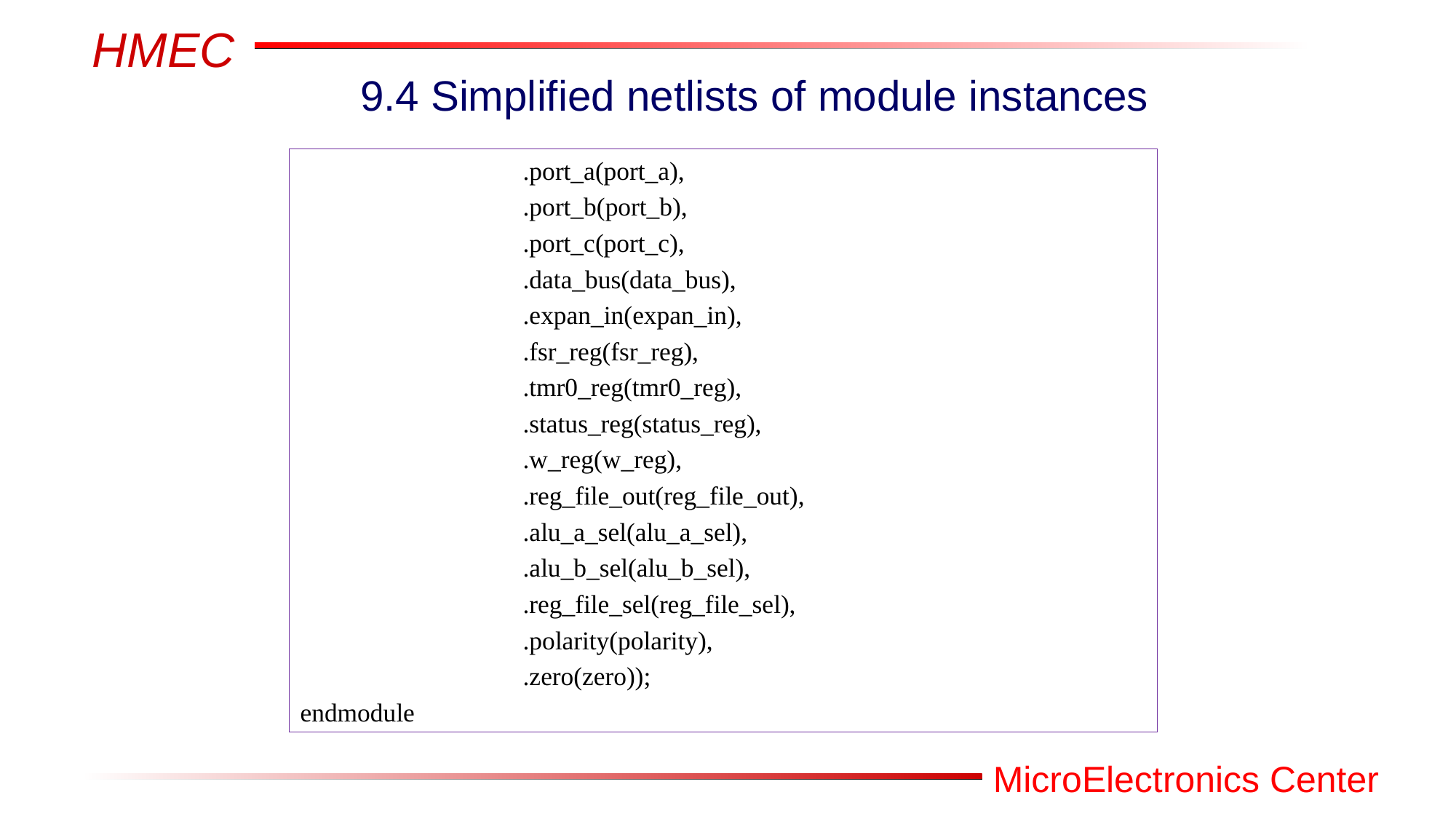

9.4 Simplified netlists of module instances
                                  .port_a(port_a),
                                  .port_b(port_b),
                                  .port_c(port_c),
                                  .data_bus(data_bus),
                                  .expan_in(expan_in),
                                  .fsr_reg(fsr_reg),
                                  .tmr0_reg(tmr0_reg),
                                  .status_reg(status_reg),
                                  .w_reg(w_reg),
                                  .reg_file_out(reg_file_out),
                                  .alu_a_sel(alu_a_sel),
                                  .alu_b_sel(alu_b_sel),
                                  .reg_file_sel(reg_file_sel),
                                  .polarity(polarity),
                                  .zero(zero));
endmodule